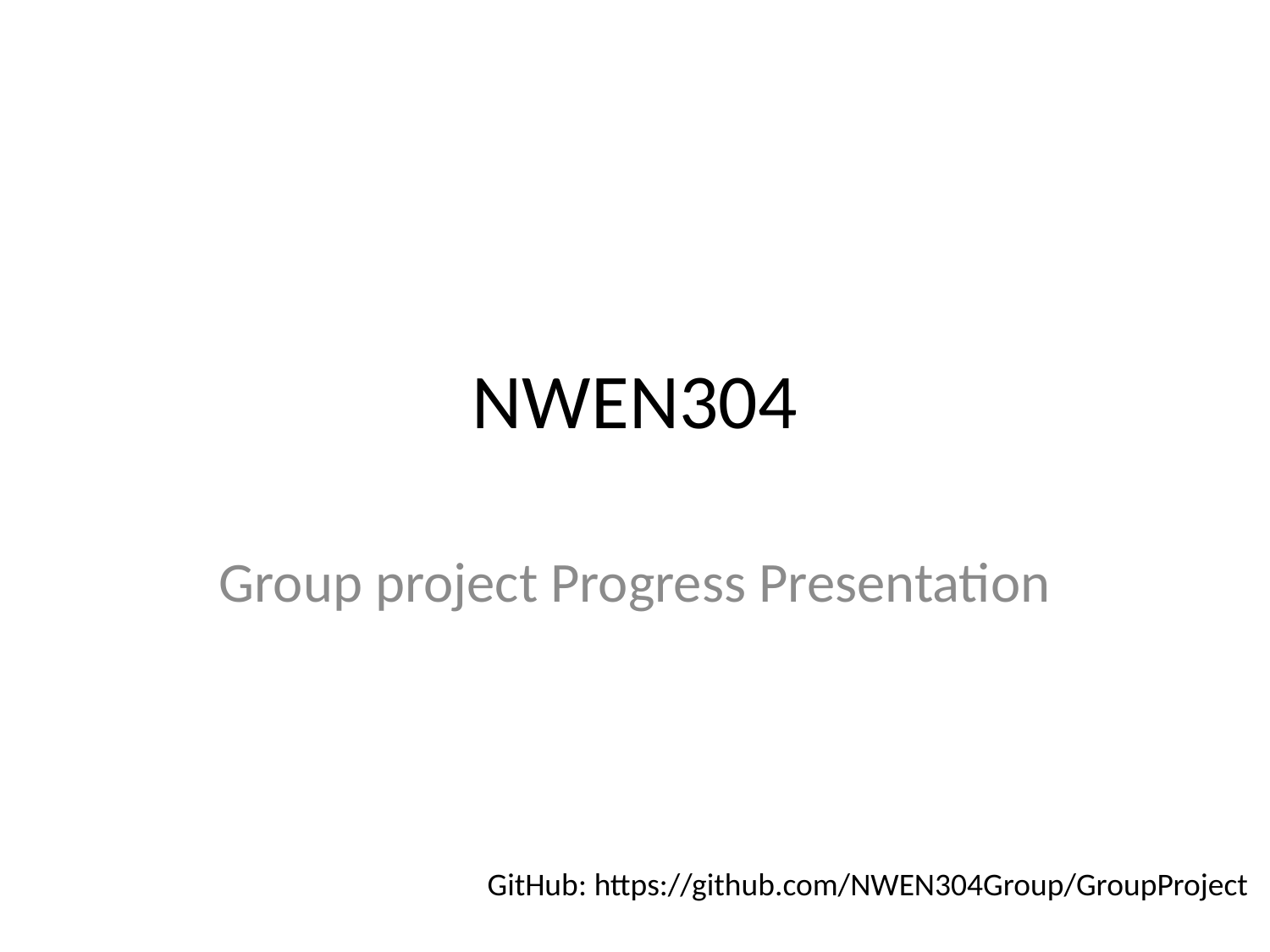

# NWEN304
Group project Progress Presentation
GitHub: https://github.com/NWEN304Group/GroupProject